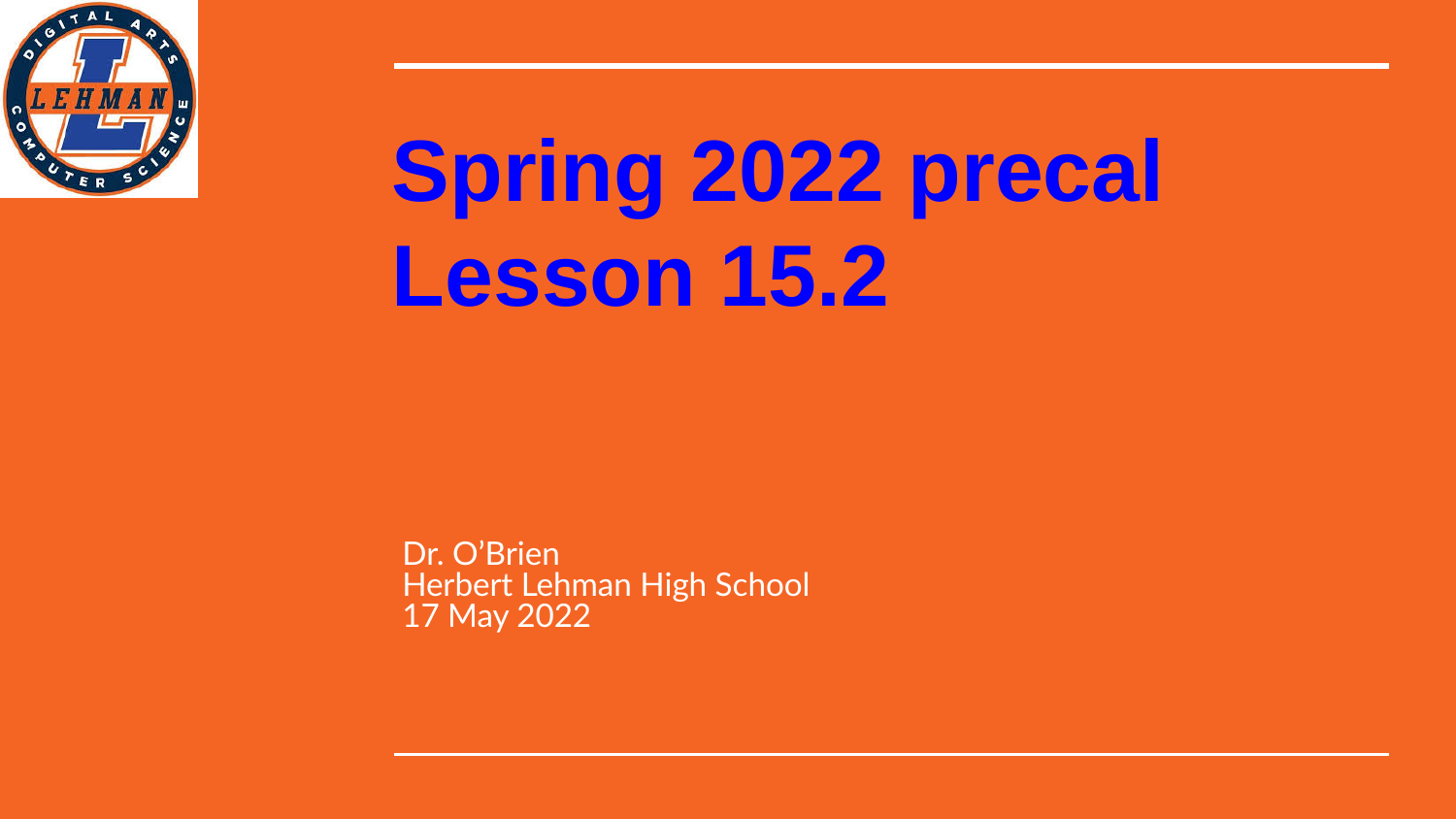

# Spring 2022 precal
Lesson 15.2
Dr. O’Brien
Herbert Lehman High School
17 May 2022